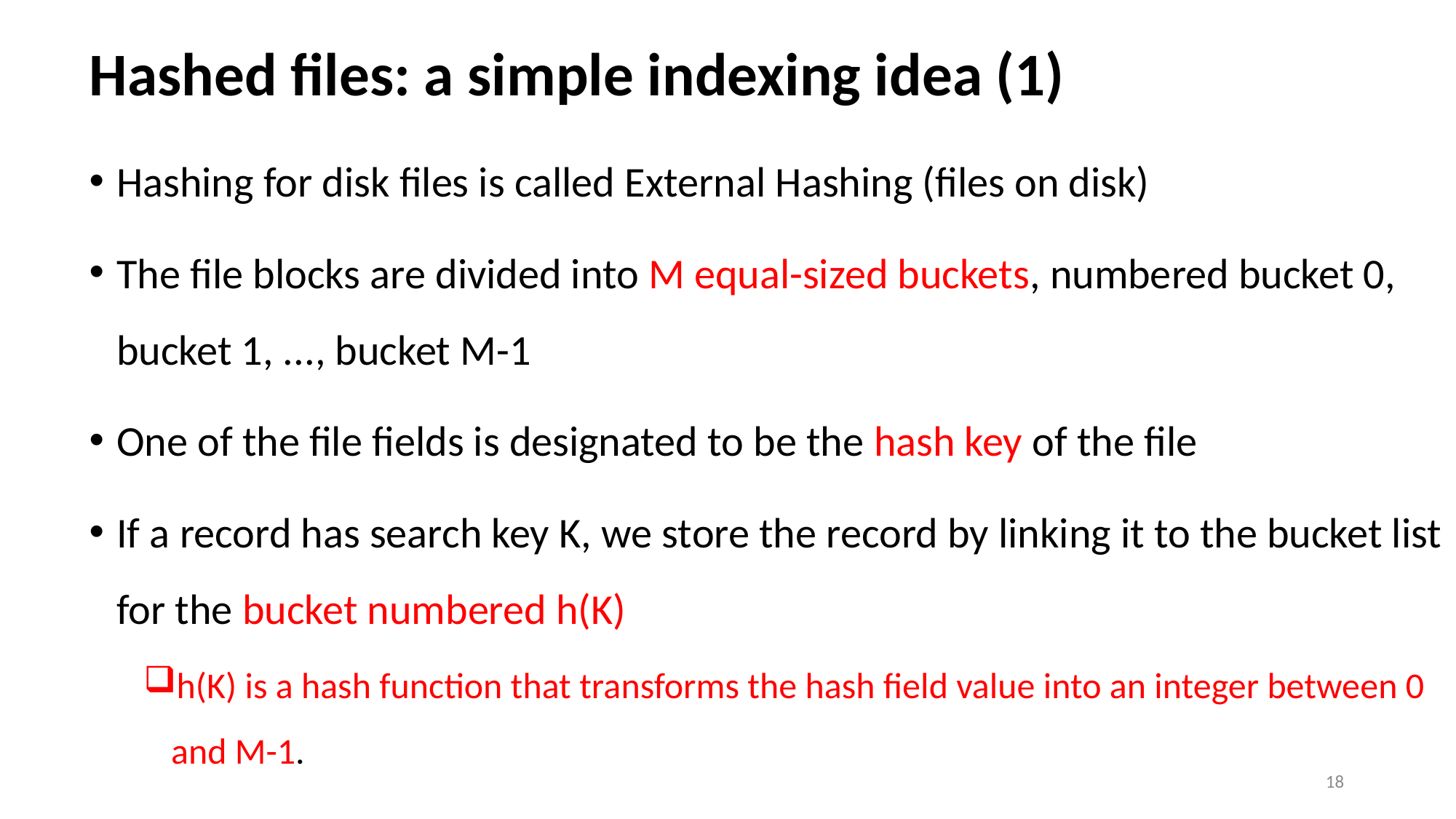

# Hashed files: a simple indexing idea (1)
Hashing for disk files is called External Hashing (files on disk)
The file blocks are divided into M equal-sized buckets, numbered bucket 0, bucket 1, ..., bucket M-1
One of the file fields is designated to be the hash key of the file
If a record has search key K, we store the record by linking it to the bucket list for the bucket numbered h(K)
h(K) is a hash function that transforms the hash field value into an integer between 0 and M-1.
18